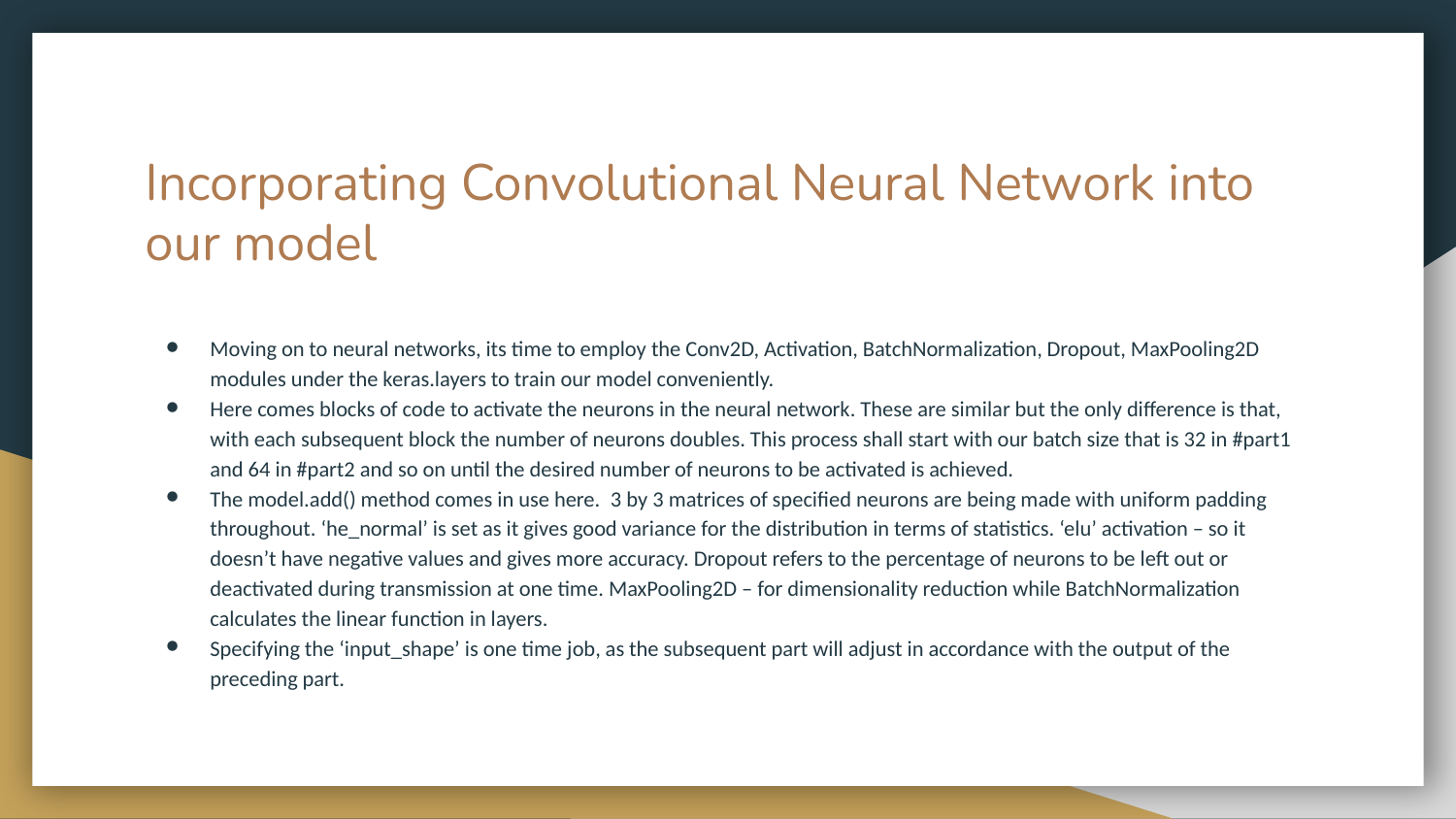

# Incorporating Convolutional Neural Network into our model
Moving on to neural networks, its time to employ the Conv2D, Activation, BatchNormalization, Dropout, MaxPooling2D modules under the keras.layers to train our model conveniently.
Here comes blocks of code to activate the neurons in the neural network. These are similar but the only difference is that, with each subsequent block the number of neurons doubles. This process shall start with our batch size that is 32 in #part1 and 64 in #part2 and so on until the desired number of neurons to be activated is achieved.
The model.add() method comes in use here.  3 by 3 matrices of specified neurons are being made with uniform padding throughout. ‘he_normal’ is set as it gives good variance for the distribution in terms of statistics. ‘elu’ activation – so it doesn’t have negative values and gives more accuracy. Dropout refers to the percentage of neurons to be left out or deactivated during transmission at one time. MaxPooling2D – for dimensionality reduction while BatchNormalization calculates the linear function in layers.
Specifying the ‘input_shape’ is one time job, as the subsequent part will adjust in accordance with the output of the preceding part.